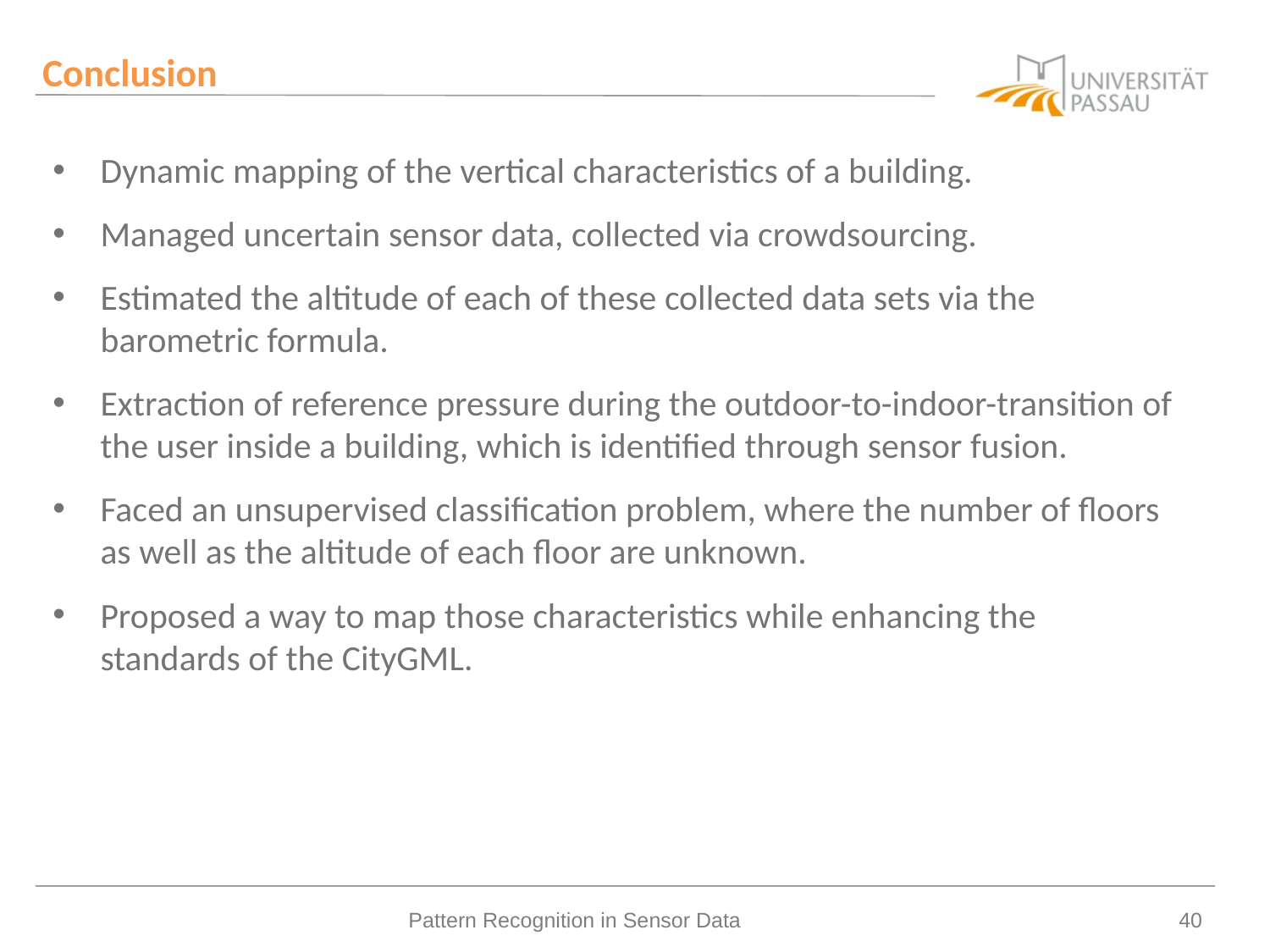

# Conclusion
Dynamic mapping of the vertical characteristics of a building.
Managed uncertain sensor data, collected via crowdsourcing.
Estimated the altitude of each of these collected data sets via the barometric formula.
Extraction of reference pressure during the outdoor-to-indoor-transition of the user inside a building, which is identified through sensor fusion.
Faced an unsupervised classification problem, where the number of floors as well as the altitude of each floor are unknown.
Proposed a way to map those characteristics while enhancing the standards of the CityGML.
Pattern Recognition in Sensor Data
40